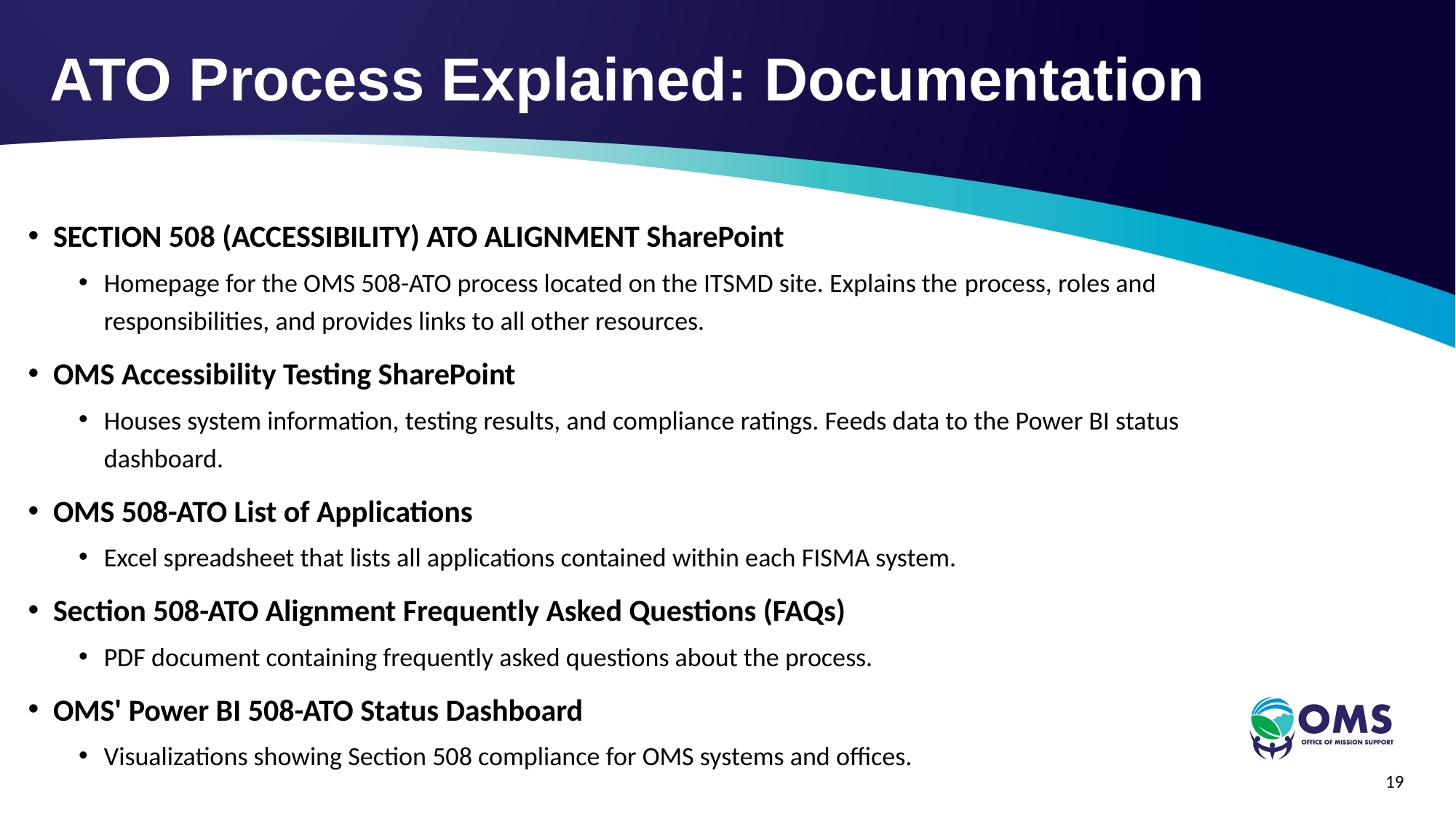

ATO Process Explained: Documentation
SECTION 508 (ACCESSIBILITY) ATO ALIGNMENT SharePoint
Homepage for the OMS 508-ATO process located on the ITSMD site. Explains the process, roles and responsibilities, and provides links to all other resources.
OMS Accessibility Testing SharePoint
Houses system information, testing results, and compliance ratings. Feeds data to the Power BI status dashboard.
OMS 508-ATO List of Applications
Excel spreadsheet that lists all applications contained within each FISMA system.
Section 508-ATO Alignment Frequently Asked Questions (FAQs)
PDF document containing frequently asked questions about the process.
OMS' Power BI 508-ATO Status Dashboard
Visualizations showing Section 508 compliance for OMS systems and offices.
19